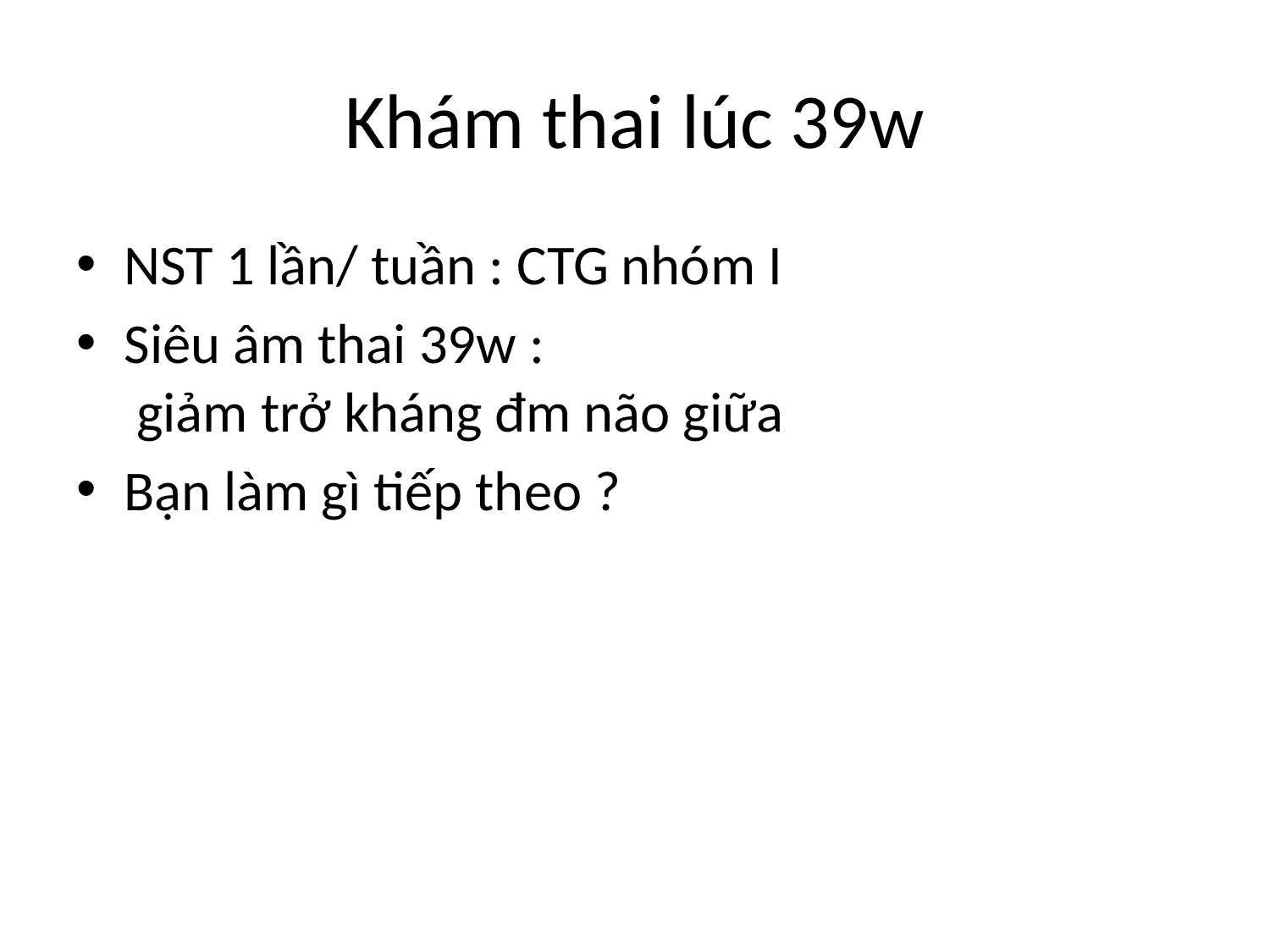

# Khám thai lúc 39w
NST 1 lần/ tuần : CTG nhóm I
Siêu âm thai 39w :
 giảm trở kháng đm não giữa
Bạn làm gì tiếp theo ?